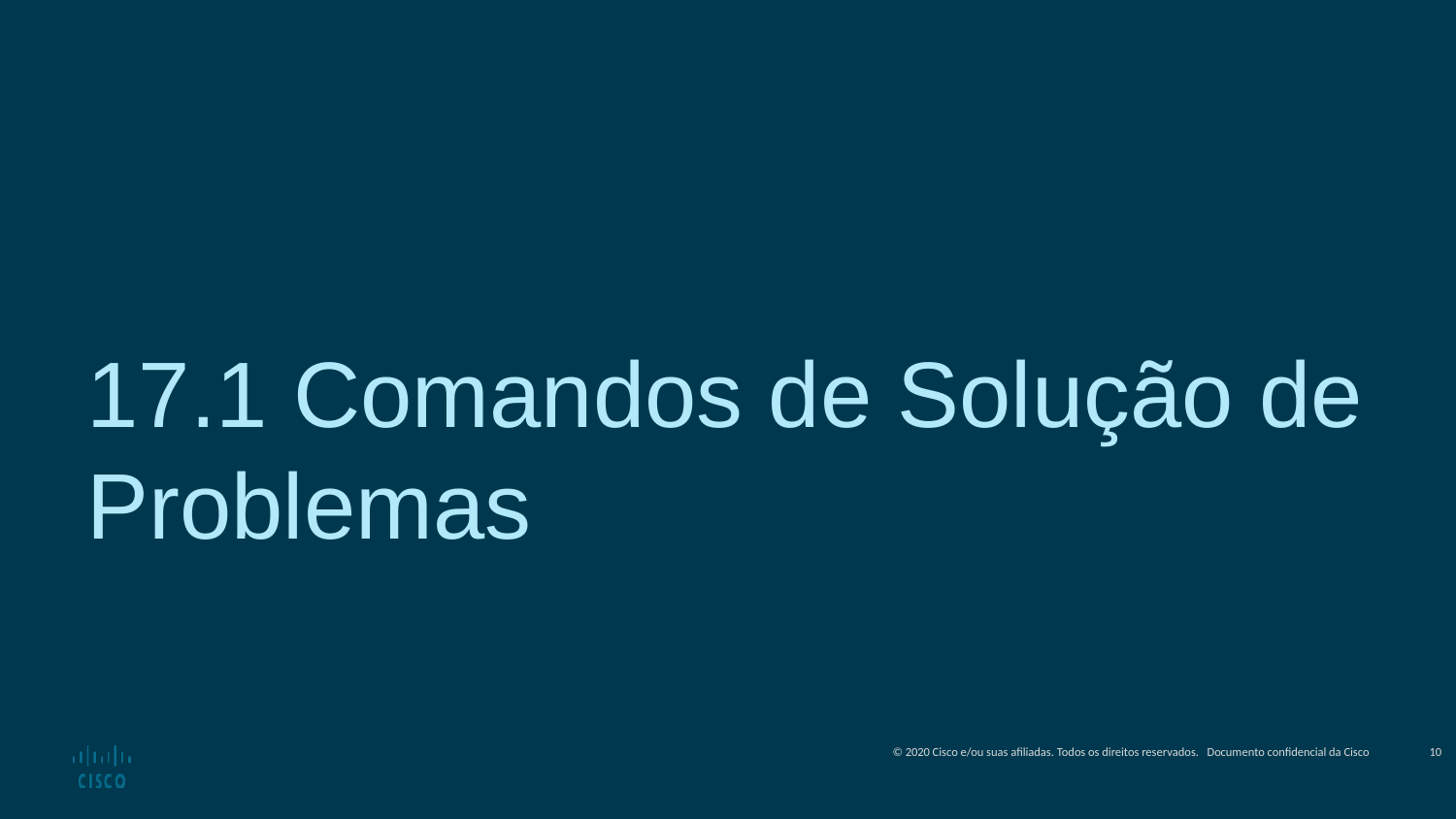

17.1 Comandos de Solução de Problemas
10